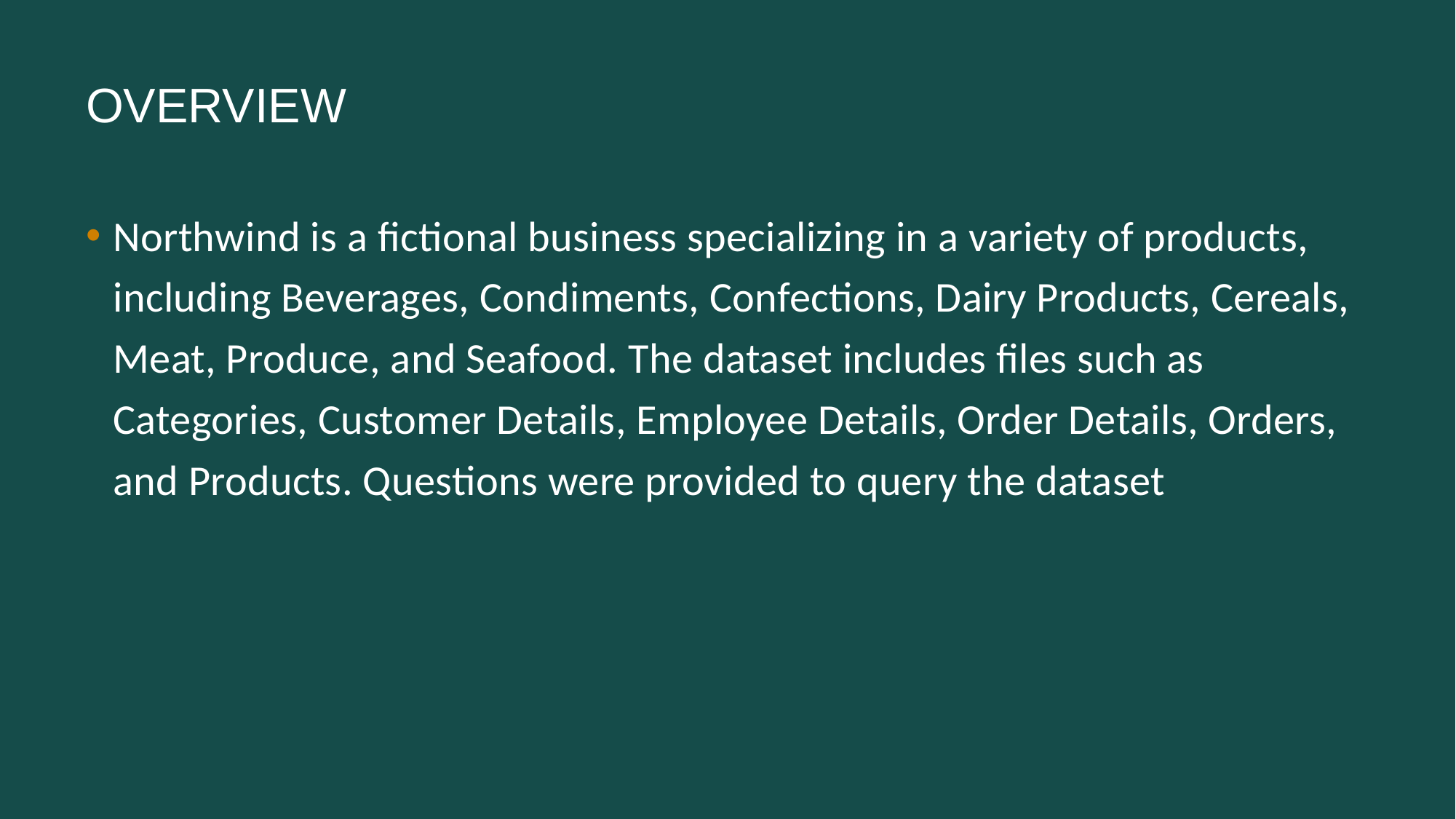

# OVERVIEW
Northwind is a fictional business specializing in a variety of products, including Beverages, Condiments, Confections, Dairy Products, Cereals, Meat, Produce, and Seafood. The dataset includes files such as Categories, Customer Details, Employee Details, Order Details, Orders, and Products. Questions were provided to query the dataset